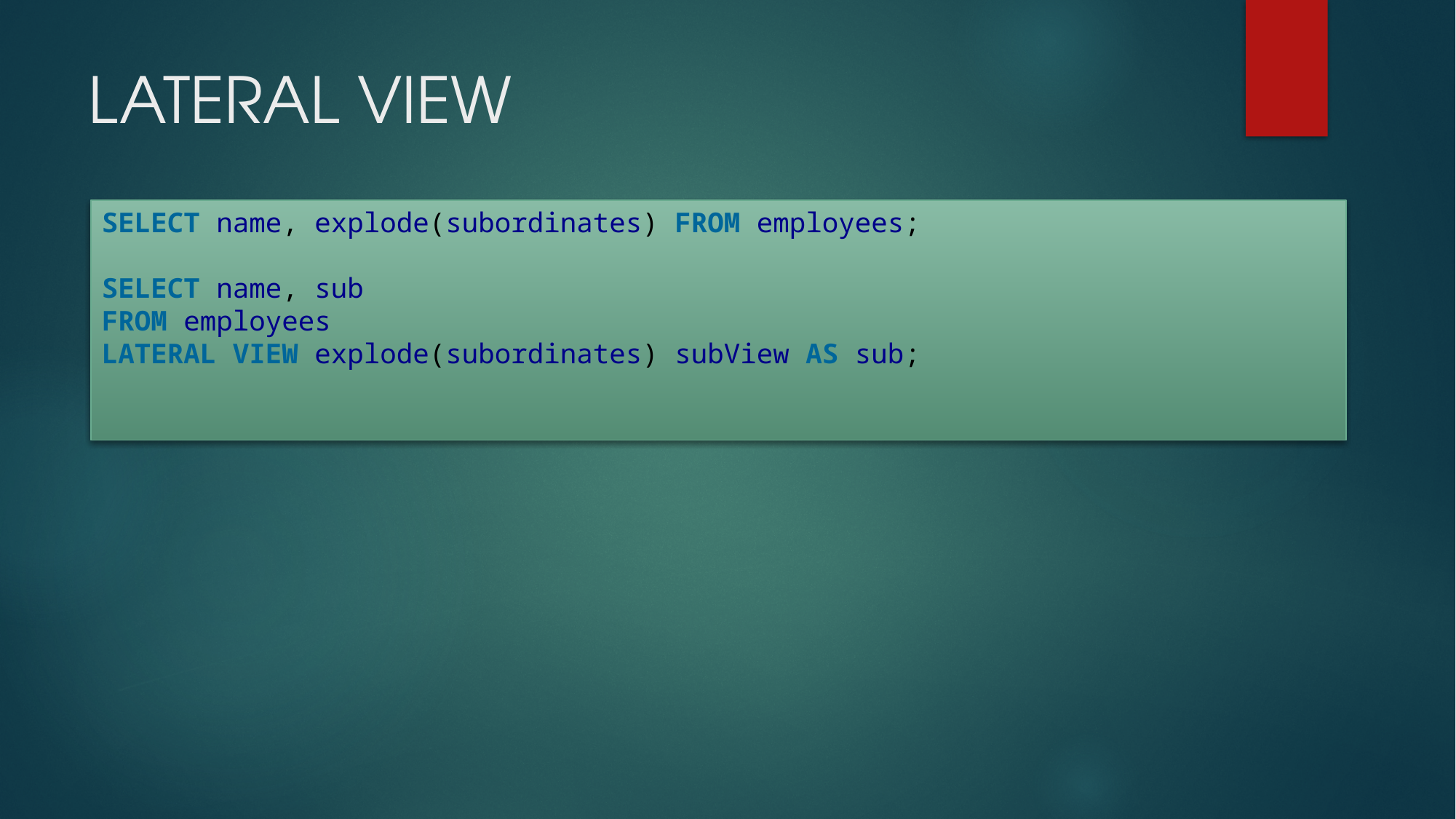

# LATERAL VIEW
SELECT name, explode(subordinates) FROM employees;

SELECT name, sub
FROM employees
LATERAL VIEW explode(subordinates) subView AS sub;